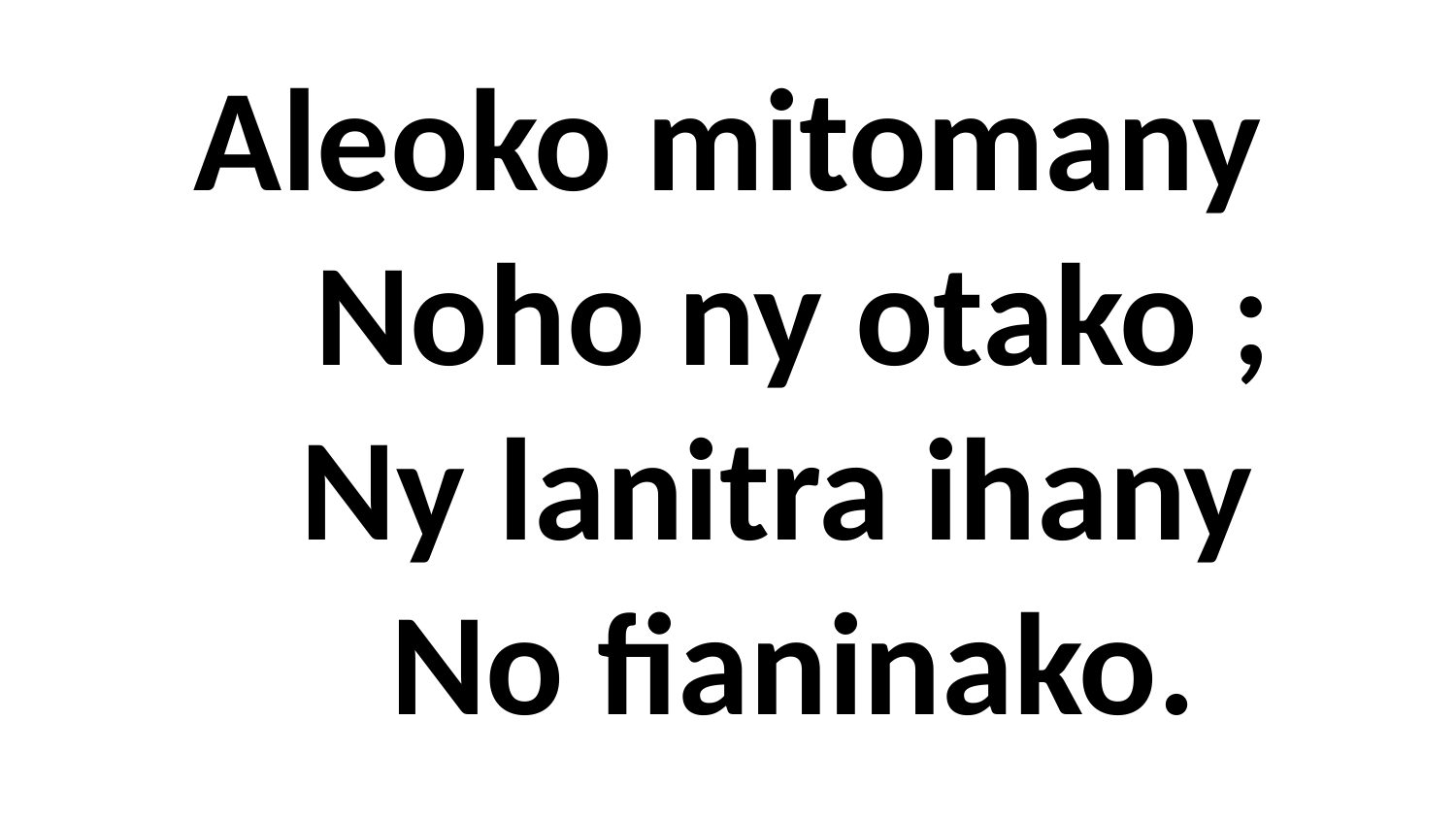

# Aleoko mitomany Noho ny otako ; Ny lanitra ihany No fianinako.